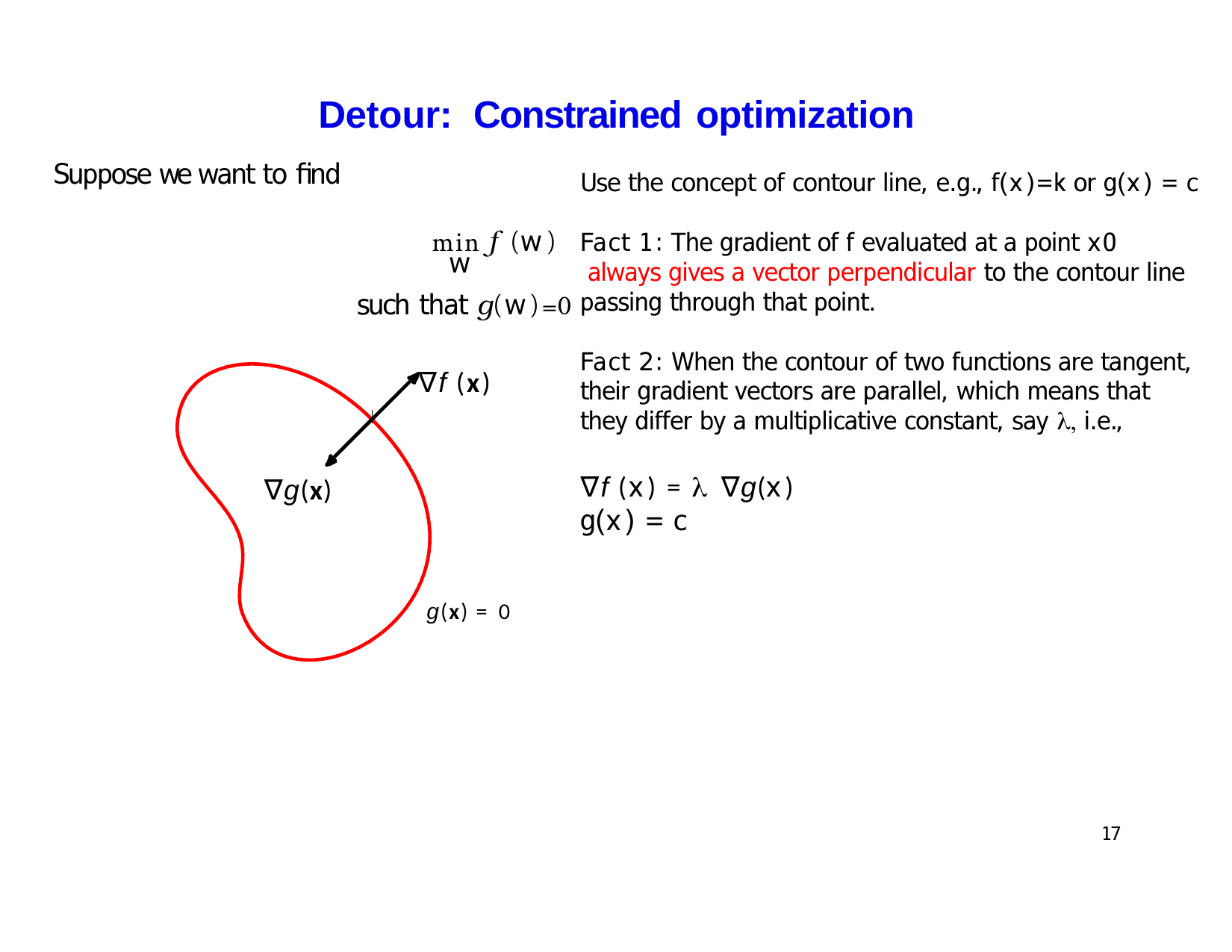

# Detour:	Constrained optimization
Suppose we want to find

min f (w)
w
such that g(w)=0

Use the concept of contour line, e.g., f(x)=k or g(x) = c

Fact 1: The gradient of f evaluated at a point x0  always gives a vector perpendicular to the contour line passing through that point.

Fact 2: When the contour of two functions are tangent, their gradient vectors are parallel, which means that they differ by a multiplicative constant, say λ, i.e.,

∇f (x) = λ ∇g(x)
g(x) = c

∇f (x)

∇g(x)
g(x) = 0

17